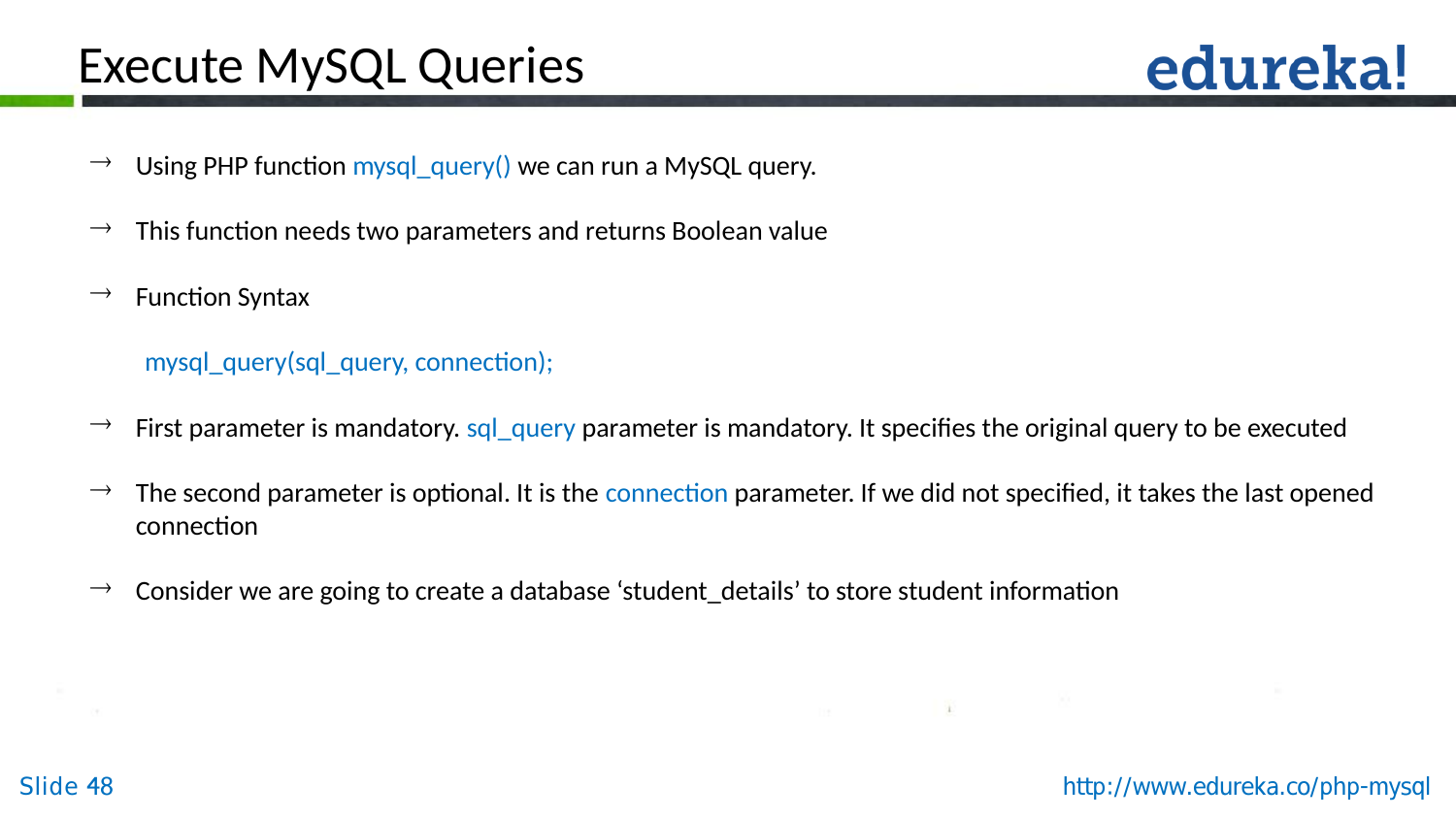

Execute MySQL Queries
Using PHP function mysql_query() we can run a MySQL query.

This function needs two parameters and returns Boolean value
Function Syntax

mysql_query(sql_query, connection);

First parameter is mandatory. sql_query parameter is mandatory. It specifies the original query to be executed

The second parameter is optional. It is the connection parameter. If we did not specified, it takes the last opened connection

Consider we are going to create a database ‘student_details’ to store student information